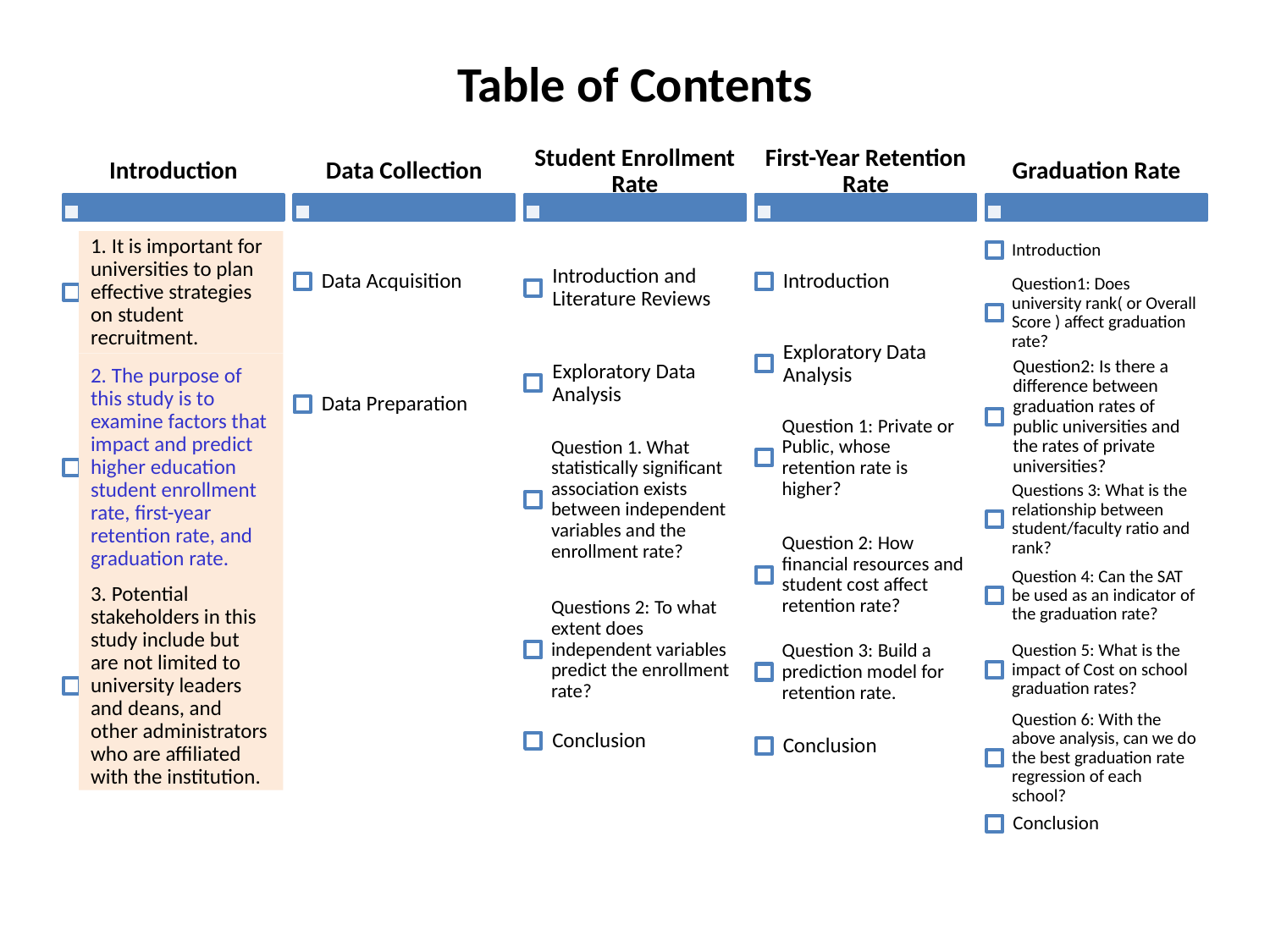

# Table of Contents
Introduction
1. It is important for universities to plan effective strategies on student recruitment.
2. The purpose of this study is to examine factors that impact and predict higher education student enrollment rate, first-year retention rate, and graduation rate.
3. Potential stakeholders in this study include but are not limited to university leaders and deans, and other administrators who are affiliated with the institution.
Data Collection
Data Acquisition
Data Preparation
Student Enrollment Rate
Introduction and Literature Reviews
Exploratory Data Analysis
Question 1. What statistically significant association exists between independent variables and the enrollment rate?
Questions 2: To what extent does independent variables predict the enrollment rate?
Conclusion
First-Year Retention Rate
Introduction
Exploratory Data Analysis
Question 1: Private or Public, whose retention rate is higher?
Question 2: How financial resources and student cost affect retention rate?
Question 3: Build a prediction model for retention rate.
Conclusion
Graduation Rate
Introduction
Question1: Does university rank( or Overall Score ) affect graduation rate?
Question2: Is there a difference between graduation rates of public universities and the rates of private universities?
Questions 3: What is the relationship between student/faculty ratio and rank?
Question 4: Can the SAT be used as an indicator of the graduation rate?
Question 5: What is the impact of Cost on school graduation rates?
Question 6: With the above analysis, can we do the best graduation rate regression of each school?
Conclusion